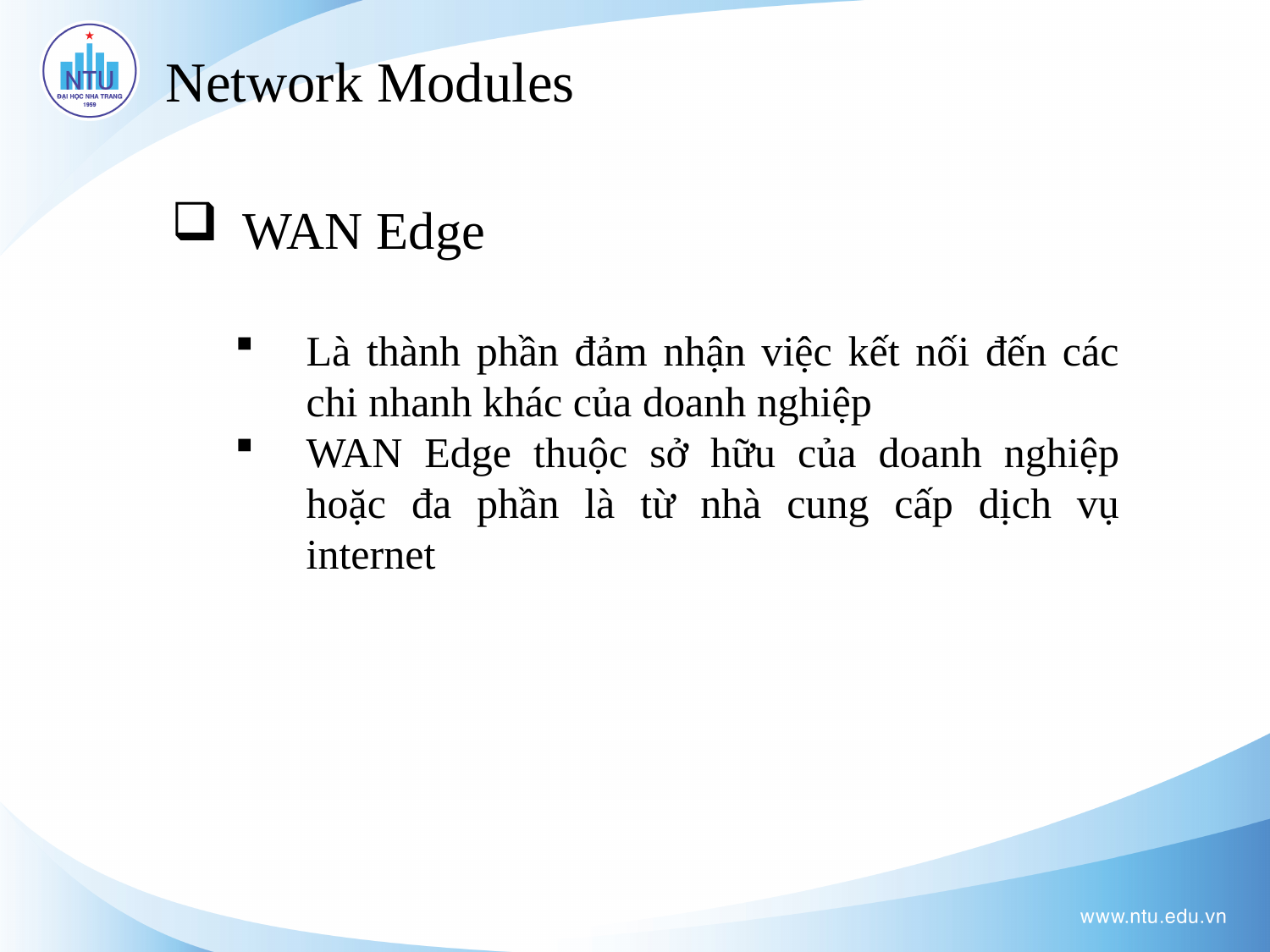

Network Modules
WAN Edge

Là thành phần đảm nhận việc kết nối đến các chi nhanh khác của doanh nghiệp
WAN Edge thuộc sở hữu của doanh nghiệp hoặc đa phần là từ nhà cung cấp dịch vụ internet